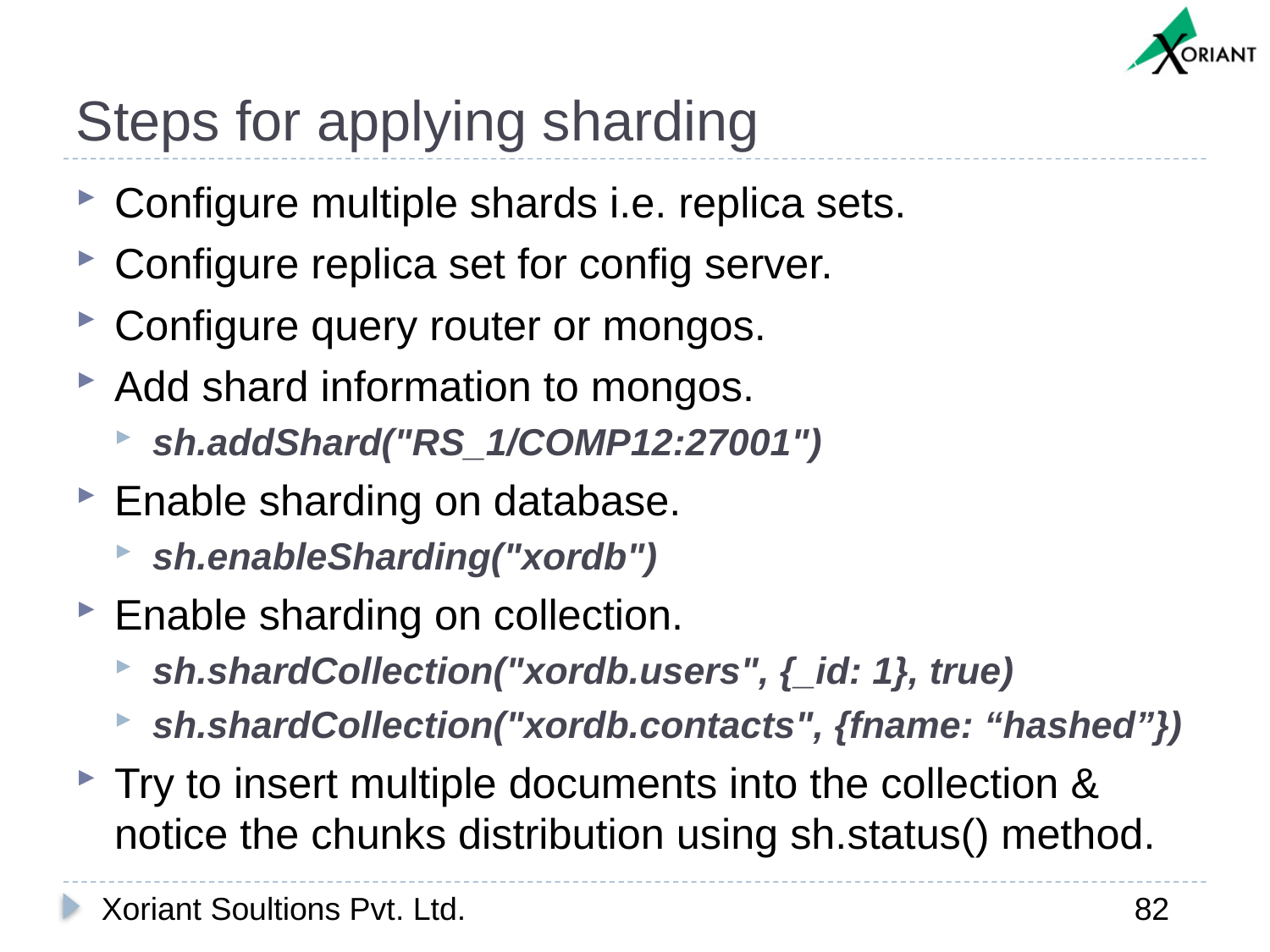

# Steps for applying sharding
Configure multiple shards i.e. replica sets.
Configure replica set for config server.
Configure query router or mongos.
Add shard information to mongos.
sh.addShard("RS_1/COMP12:27001")
Enable sharding on database.
sh.enableSharding("xordb")
Enable sharding on collection.
sh.shardCollection("xordb.users", {_id: 1}, true)
sh.shardCollection("xordb.contacts", {fname: “hashed”})
Try to insert multiple documents into the collection & notice the chunks distribution using sh.status() method.
Xoriant Soultions Pvt. Ltd.
82